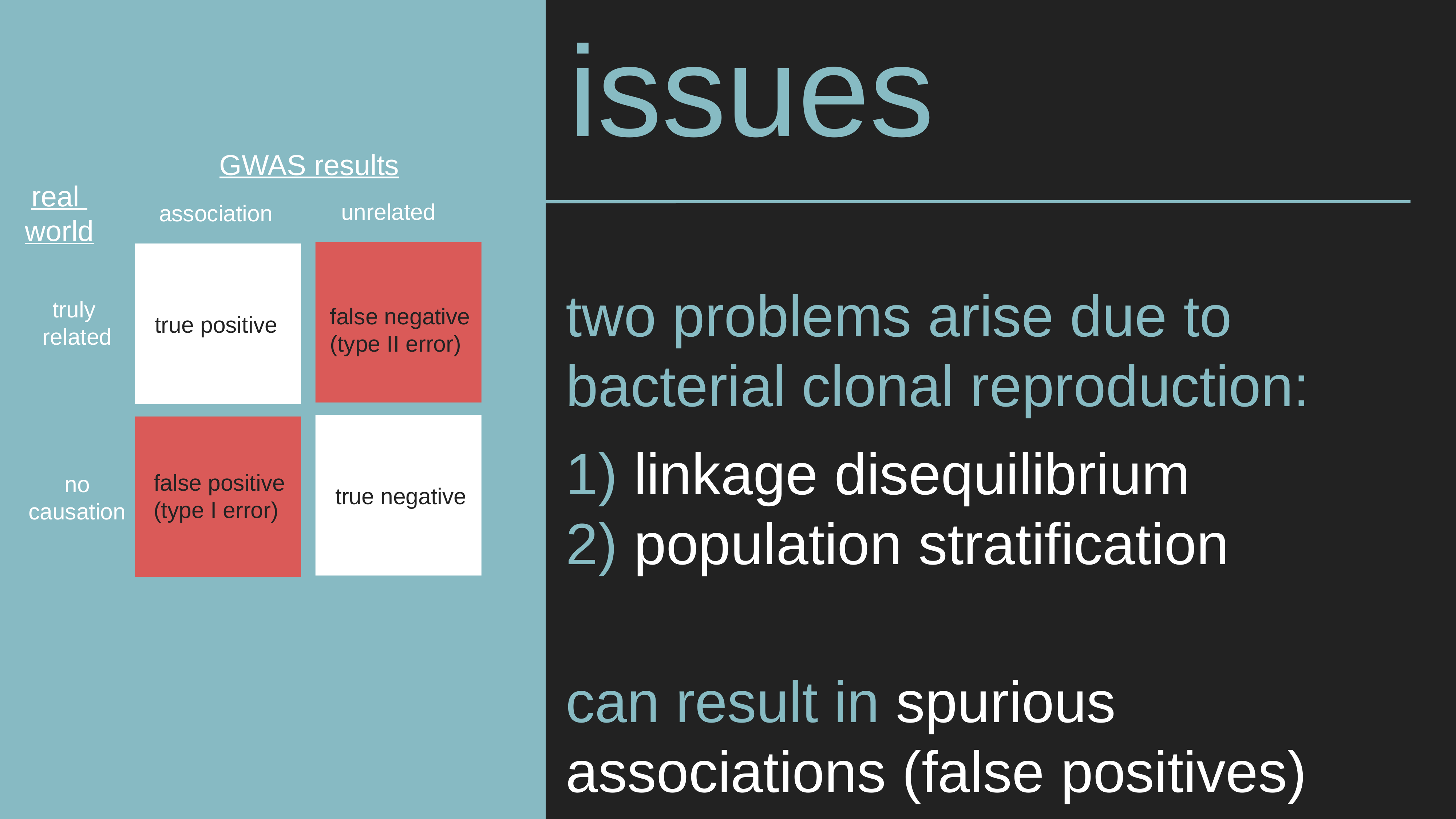

# issues
4
GWAS results
real
world
unrelated
association
two problems arise due to bacterial clonal reproduction:
1) linkage disequilibrium
2) population stratification
can result in spurious associations (false positives)

truly
related
false negative
(type II error)
true positive

false positive
(type I error)
no
causation
true negative